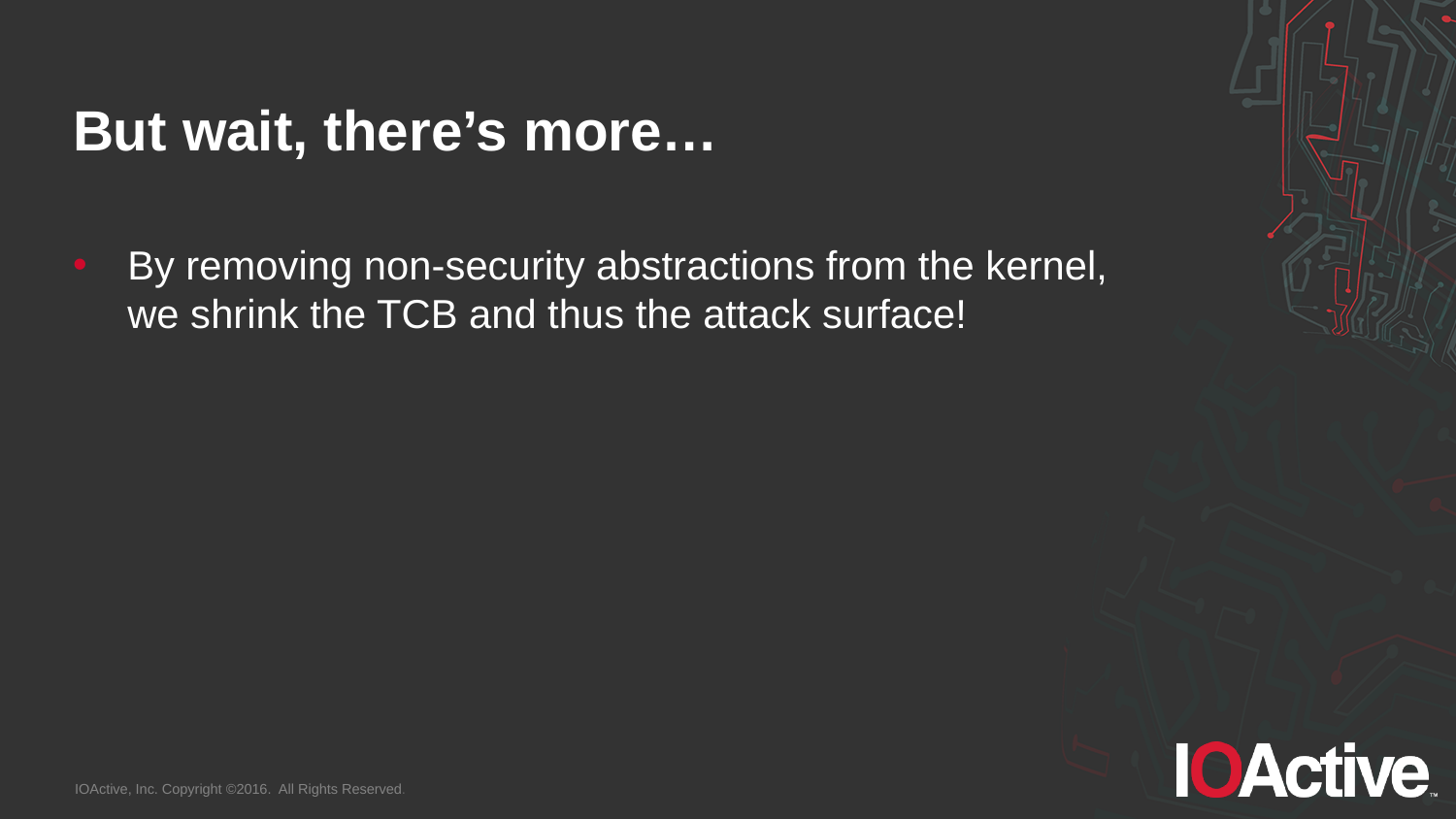

# But wait, there’s more…
By removing non-security abstractions from the kernel, we shrink the TCB and thus the attack surface!